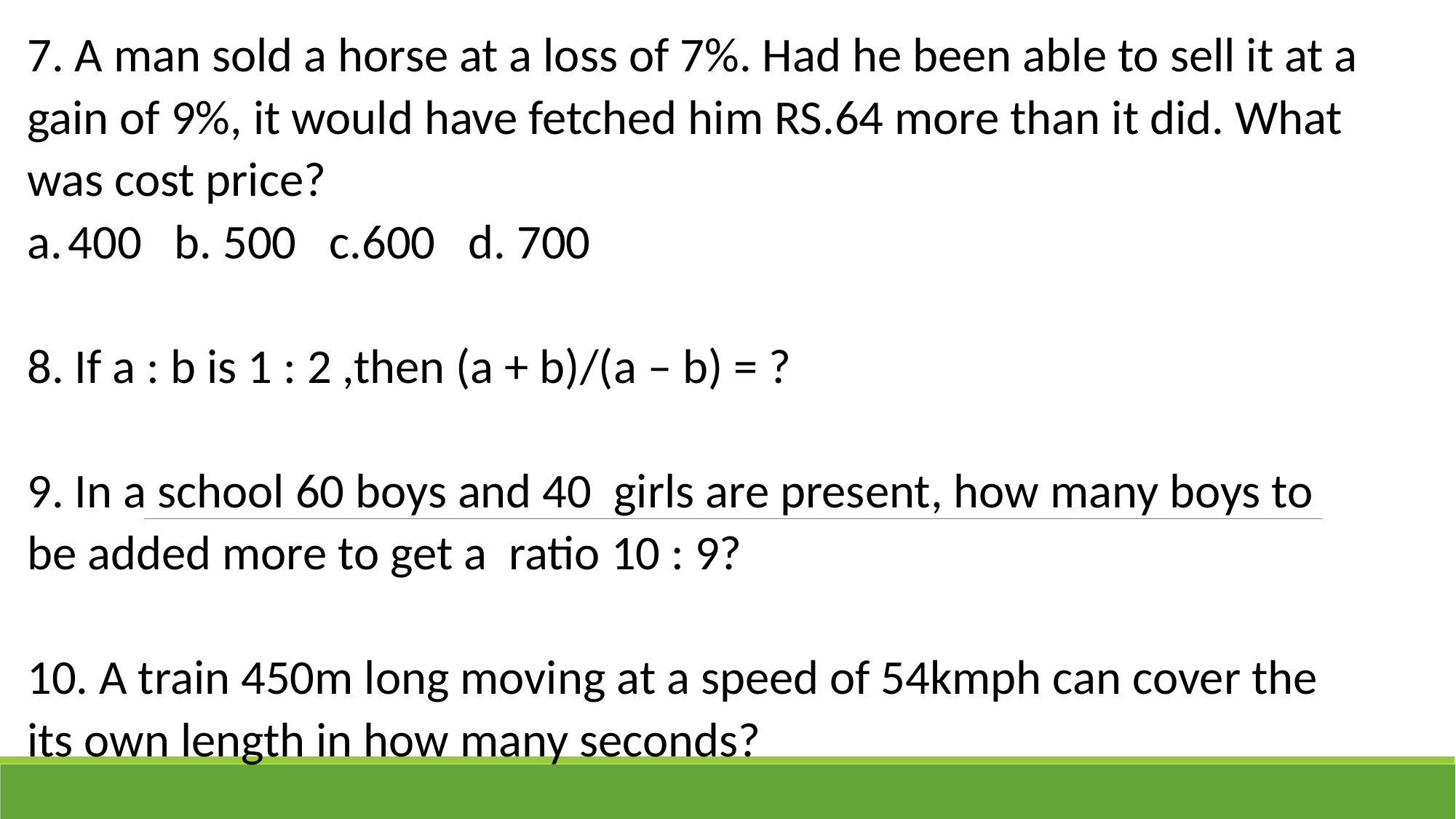

7. A man sold a horse at a loss of 7%. Had he been able to sell it at a gain of 9%, it would have fetched him RS.64 more than it did. What was cost price?
400   b. 500   c.600   d. 700

8. If a : b is 1 : 2 ,then (a + b)/(a – b) = ?

9. In a school 60 boys and 40  girls are present, how many boys to be added more to get a  ratio 10 : 9?

10. A train 450m long moving at a speed of 54kmph can cover the its own length in how many seconds?